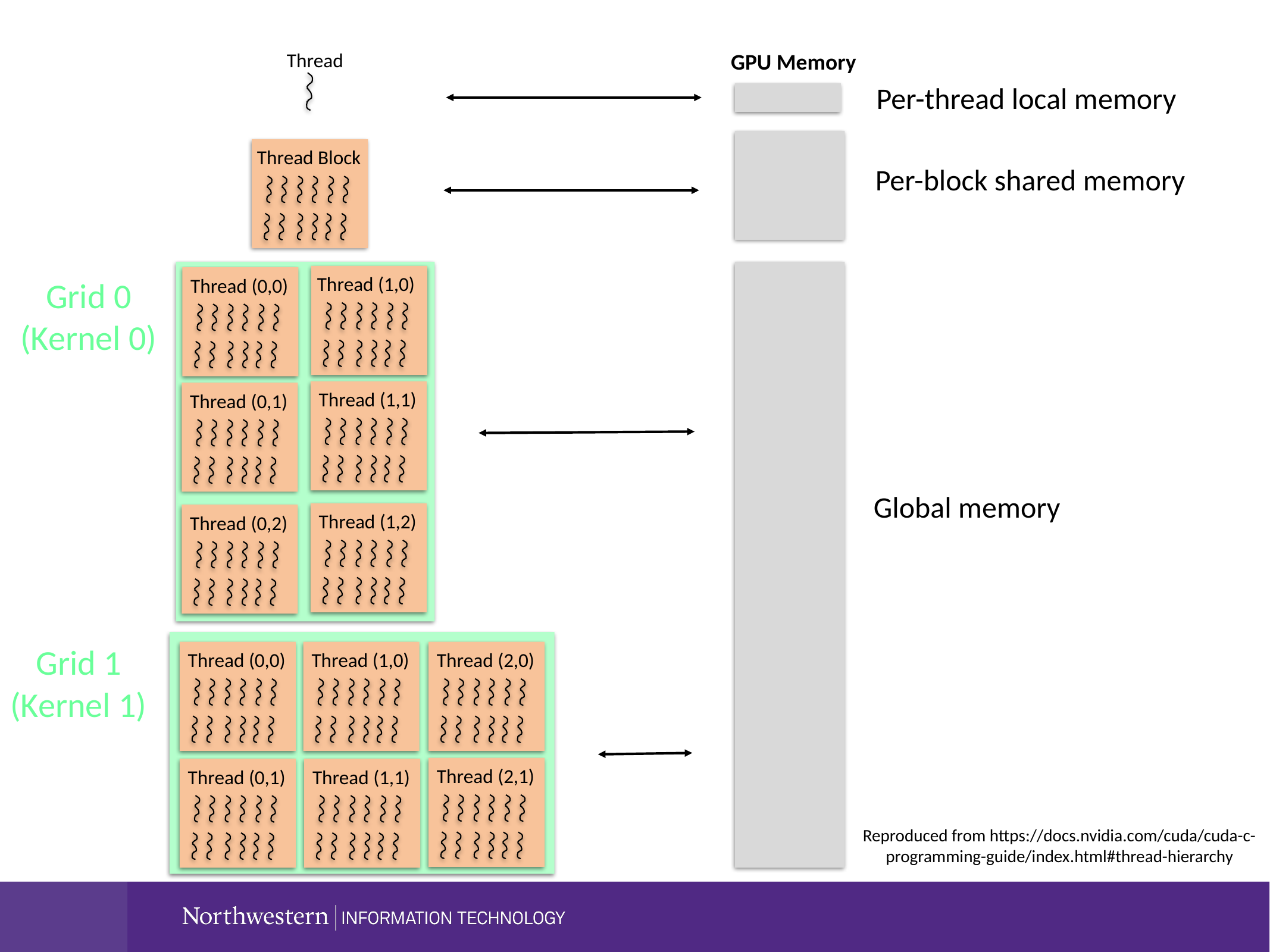

Thread
GPU Memory

Per-thread local memory

Thread Block

Per-block shared memory

Thread (1,0)

Thread (0,0)

Grid 0
(Kernel 0)

Thread (1,1)

Thread (0,1)

Global memory

Thread (1,2)

Thread (0,2)

Grid 1
(Kernel 1)

Thread (0,0)

Thread (1,0)

Thread (2,0)

Thread (2,1)

Thread (0,1)

Thread (1,1)

Reproduced from https://docs.nvidia.com/cuda/cuda-c-programming-guide/index.html#thread-hierarchy